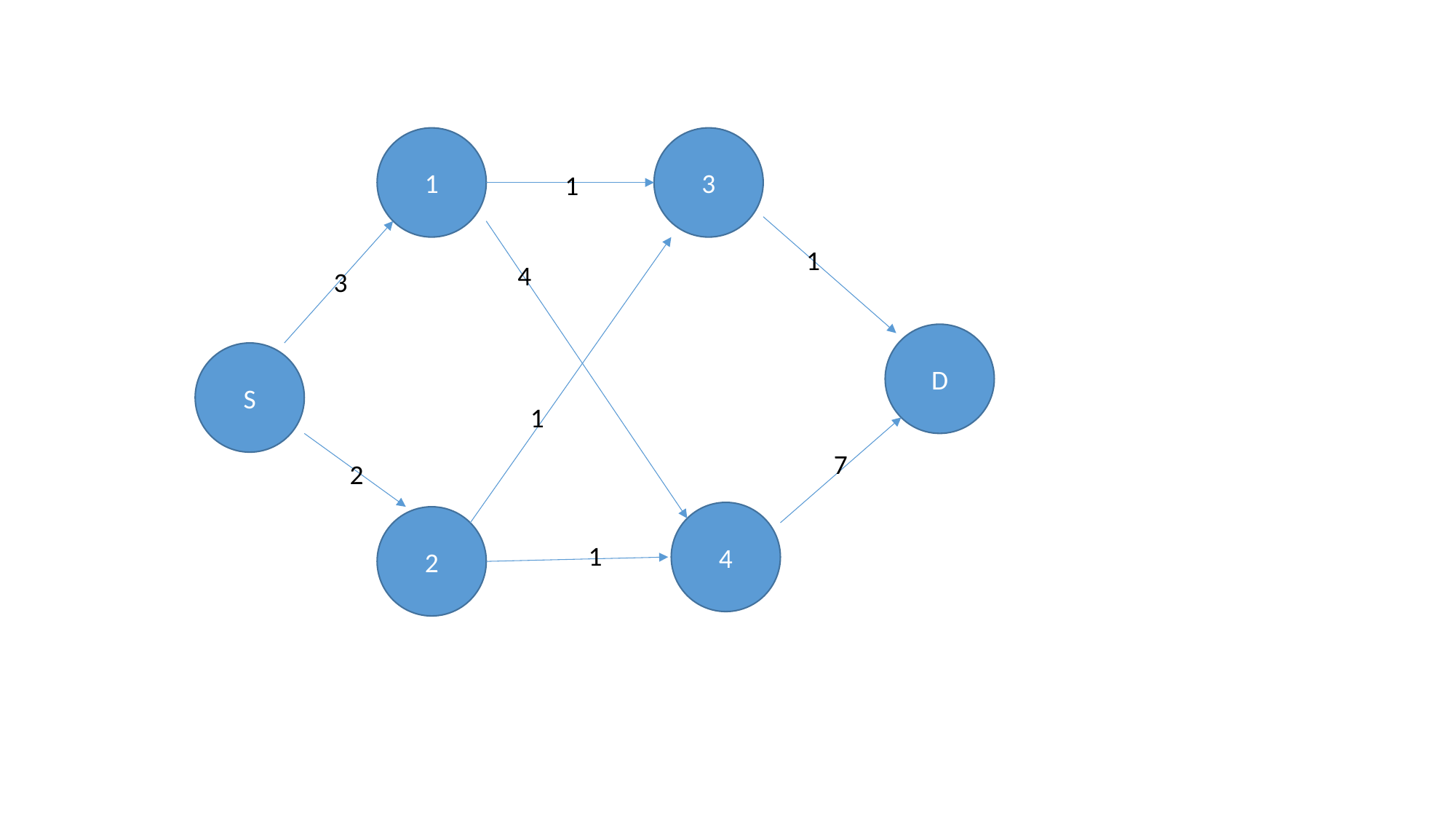

1
3
1
1
4
3
D
S
1
7
2
4
2
1